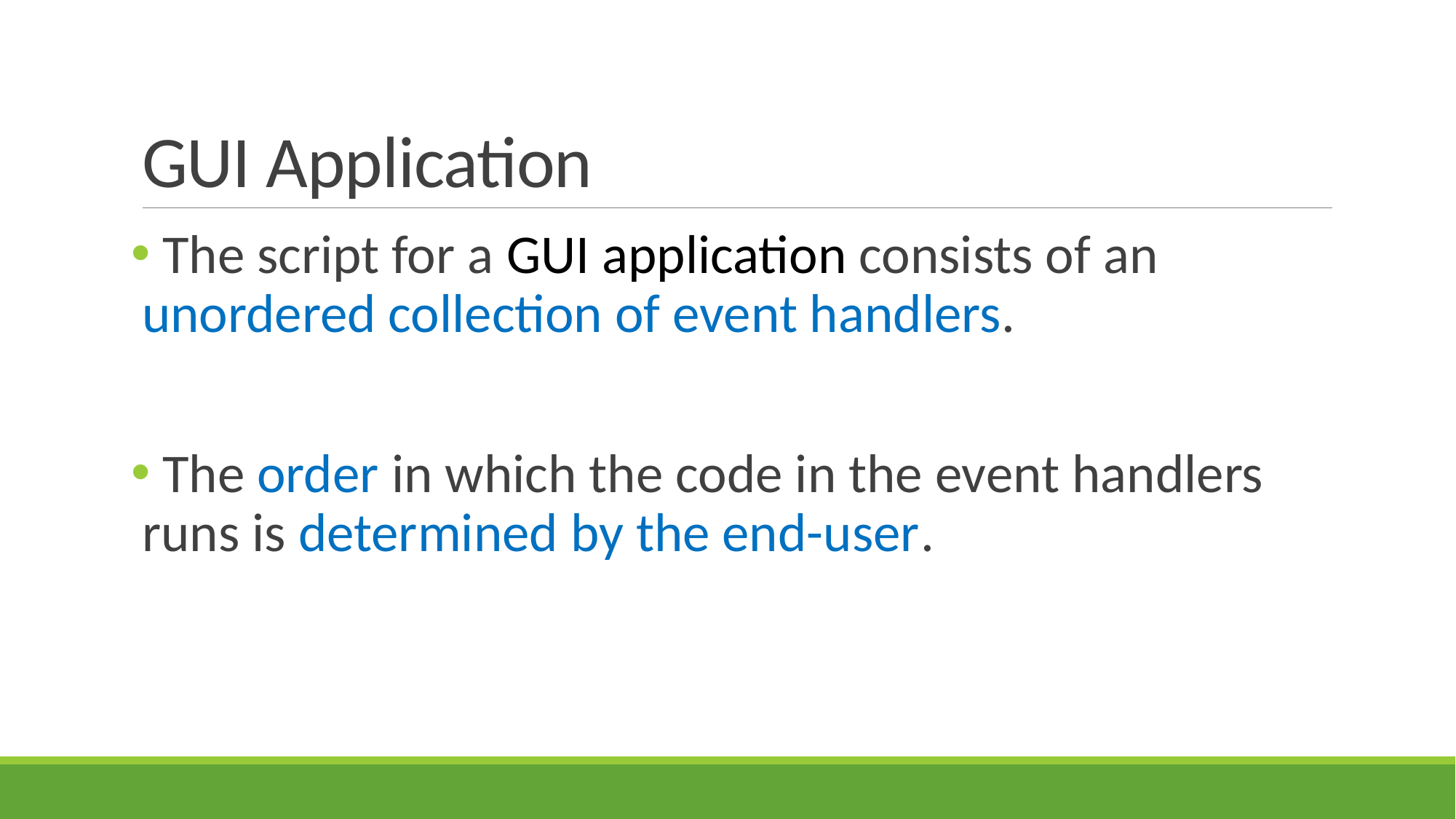

# GUI Application
 The script for a GUI application consists of an unordered collection of event handlers.

 The order in which the code in the event handlers runs is determined by the end-user.